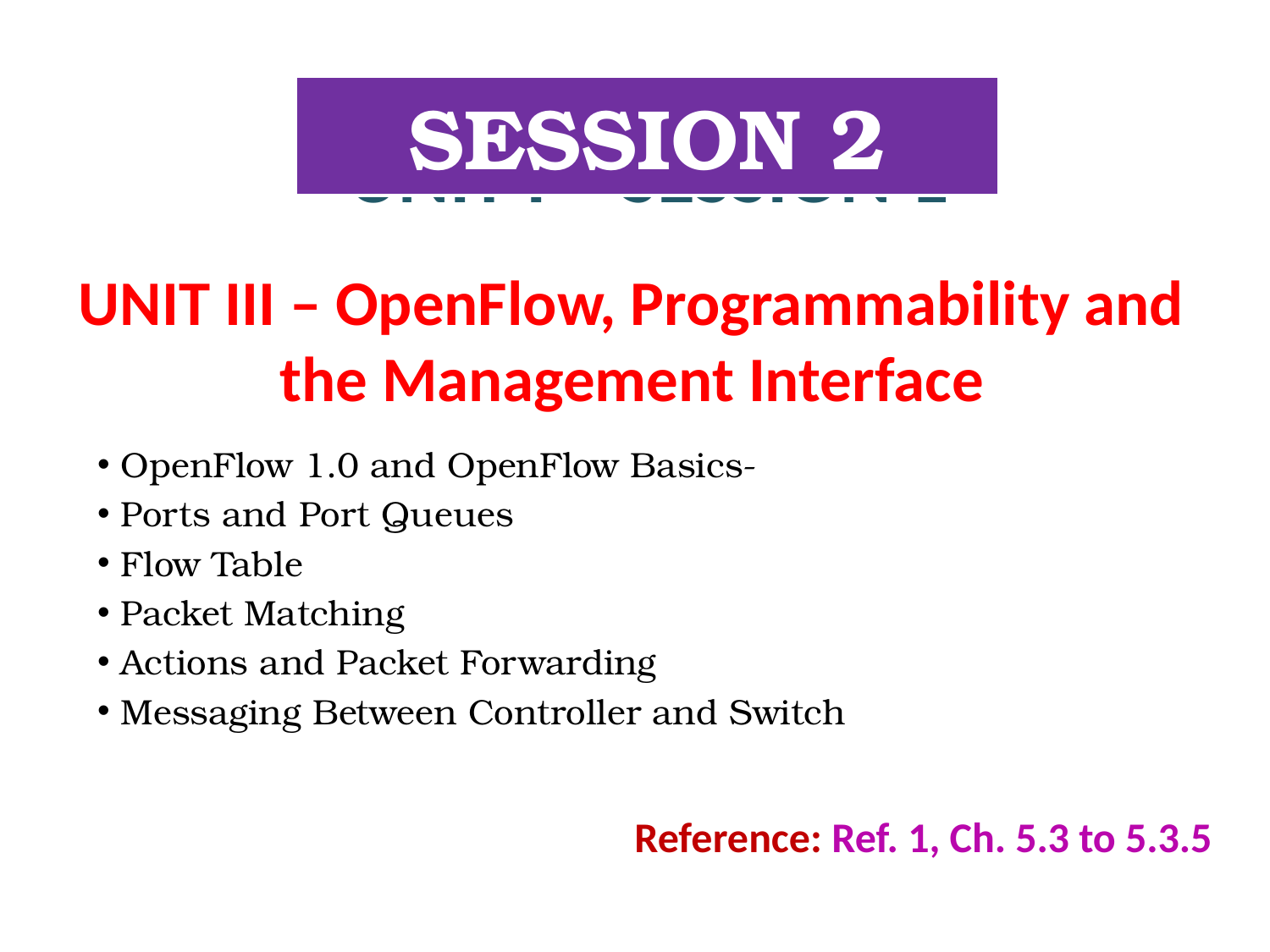

UNIT I – SESSION 1
SESSION 2
# UNIT III – OpenFlow, Programmability and the Management Interface
 OpenFlow 1.0 and OpenFlow Basics-
 Ports and Port Queues
 Flow Table
 Packet Matching
 Actions and Packet Forwarding
 Messaging Between Controller and Switch

Reference: Ref. 1, Ch. 5.3 to 5.3.5